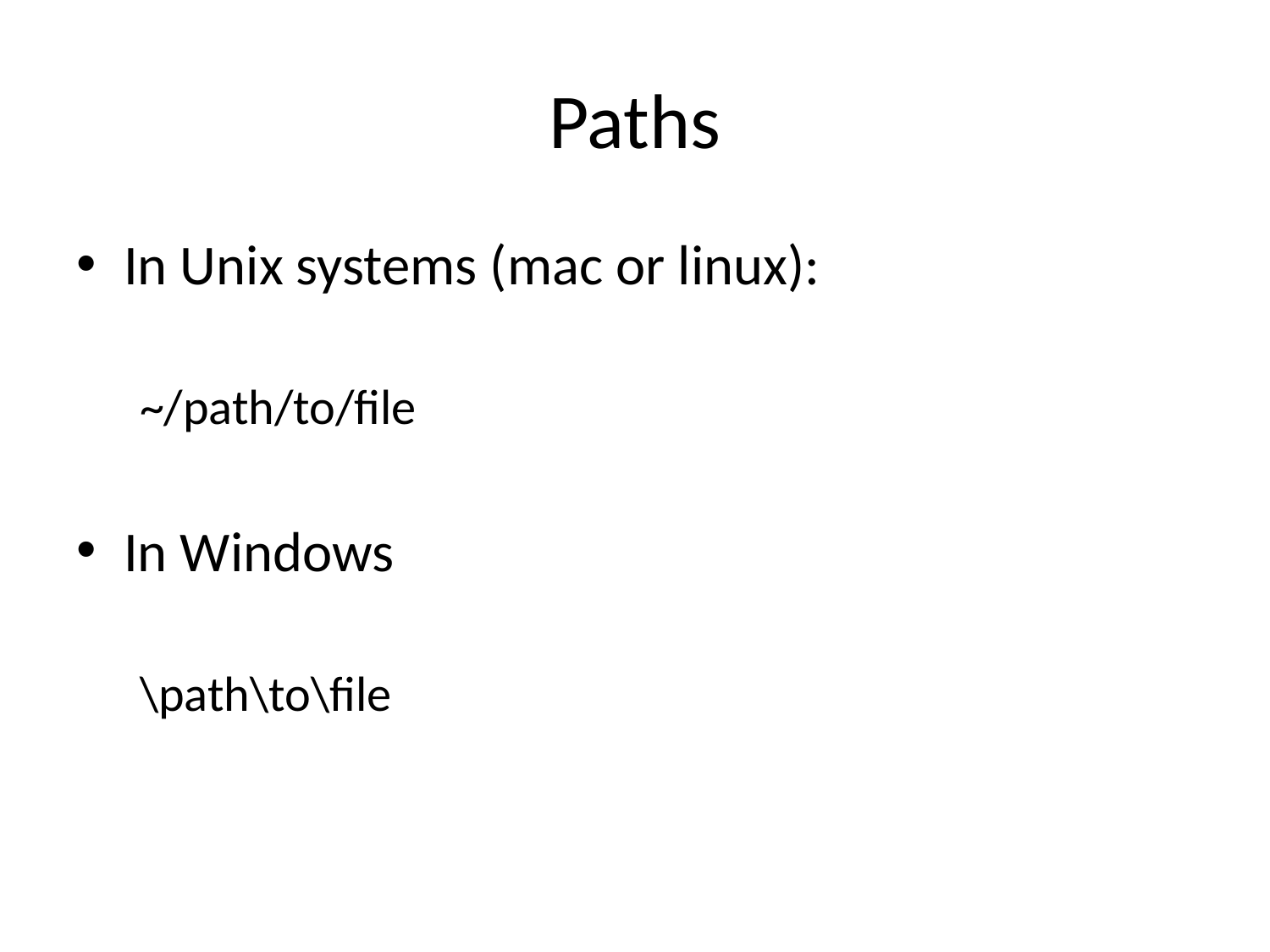

# Paths
In Unix systems (mac or linux):

~/path/to/file

In Windows

\path\to\file